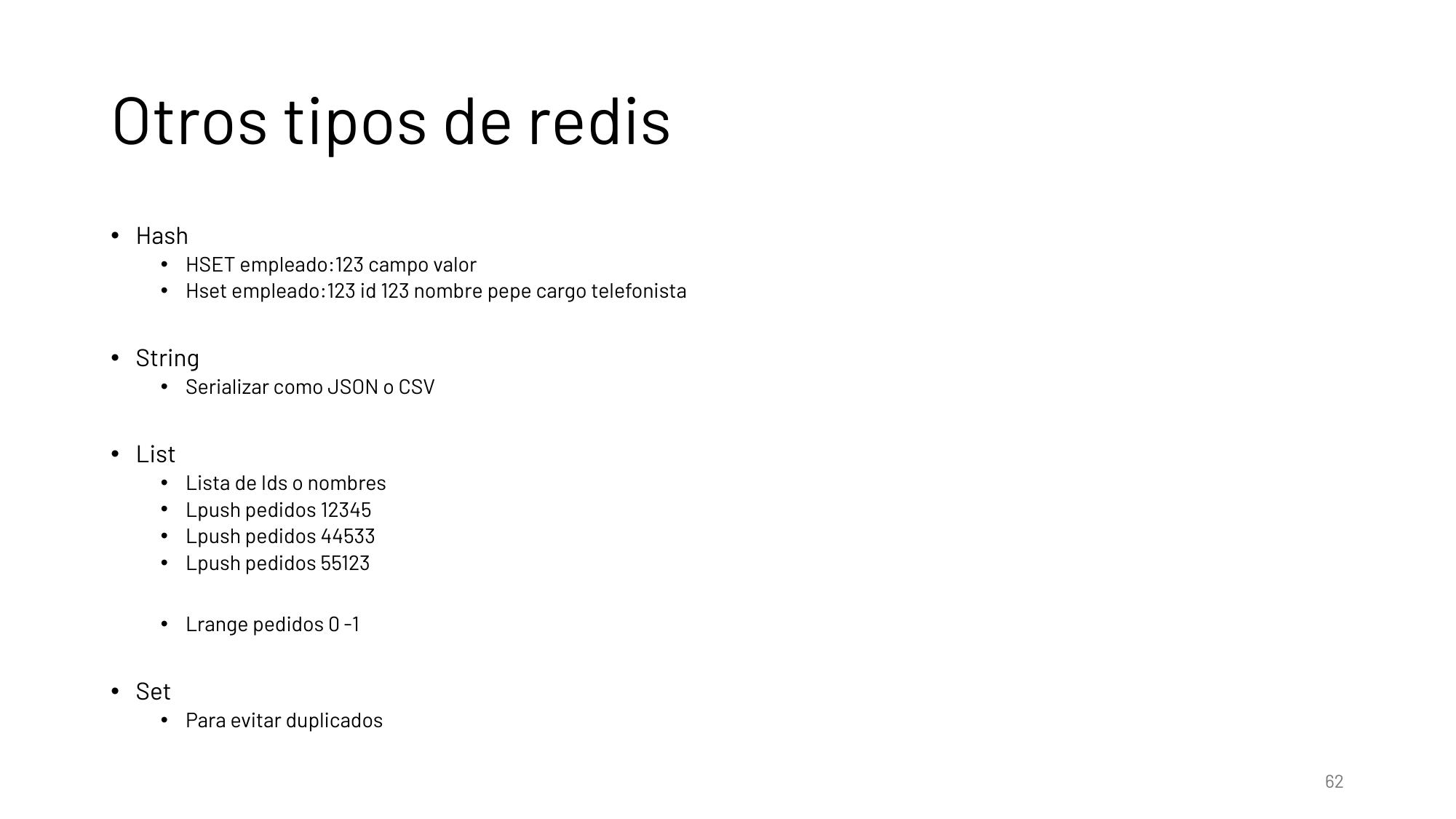

# Otros tipos de redis
Hash
HSET empleado:123 campo valor
Hset empleado:123 id 123 nombre pepe cargo telefonista

String
Serializar como JSON o CSV

List
Lista de Ids o nombres
Lpush pedidos 12345
Lpush pedidos 44533
Lpush pedidos 55123

Lrange pedidos 0 -1

Set
Para evitar duplicados

62